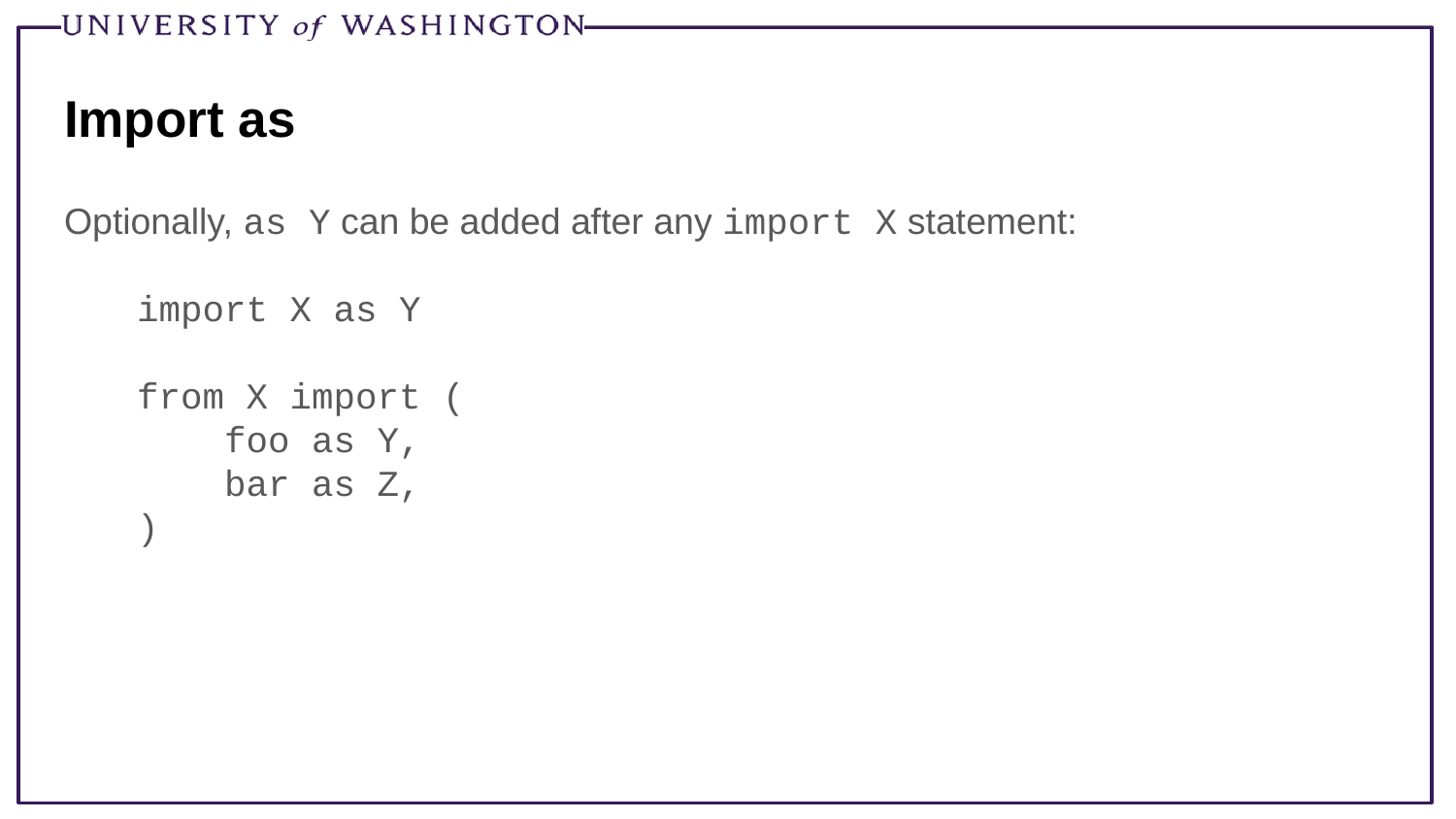

# Import as
Optionally, as Y can be added after any import X statement:

import X as Y

from X import (
    foo as Y,
    bar as Z,
)